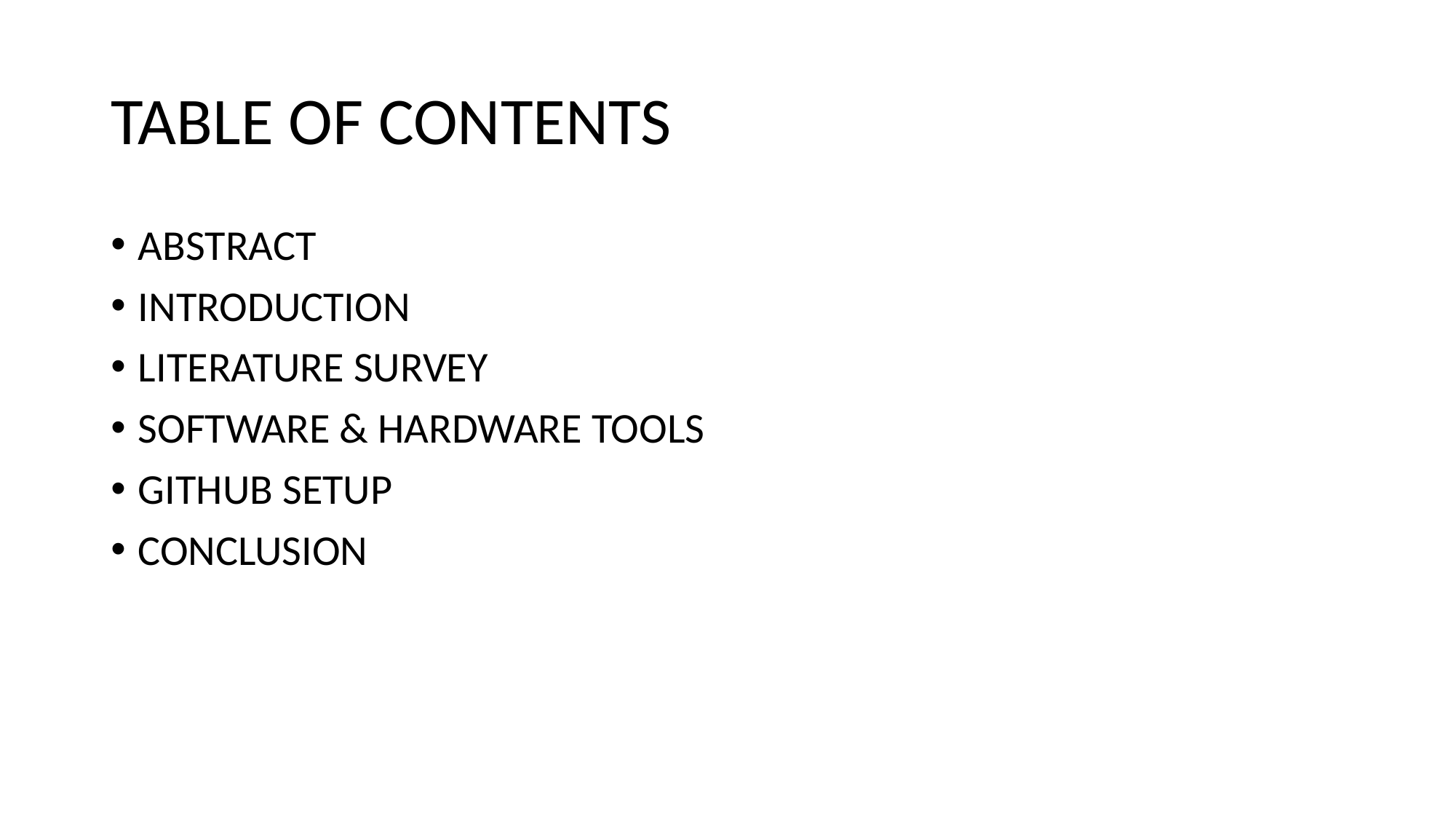

# TABLE OF CONTENTS
ABSTRACT
INTRODUCTION
LITERATURE SURVEY
SOFTWARE & HARDWARE TOOLS
GITHUB SETUP
CONCLUSION